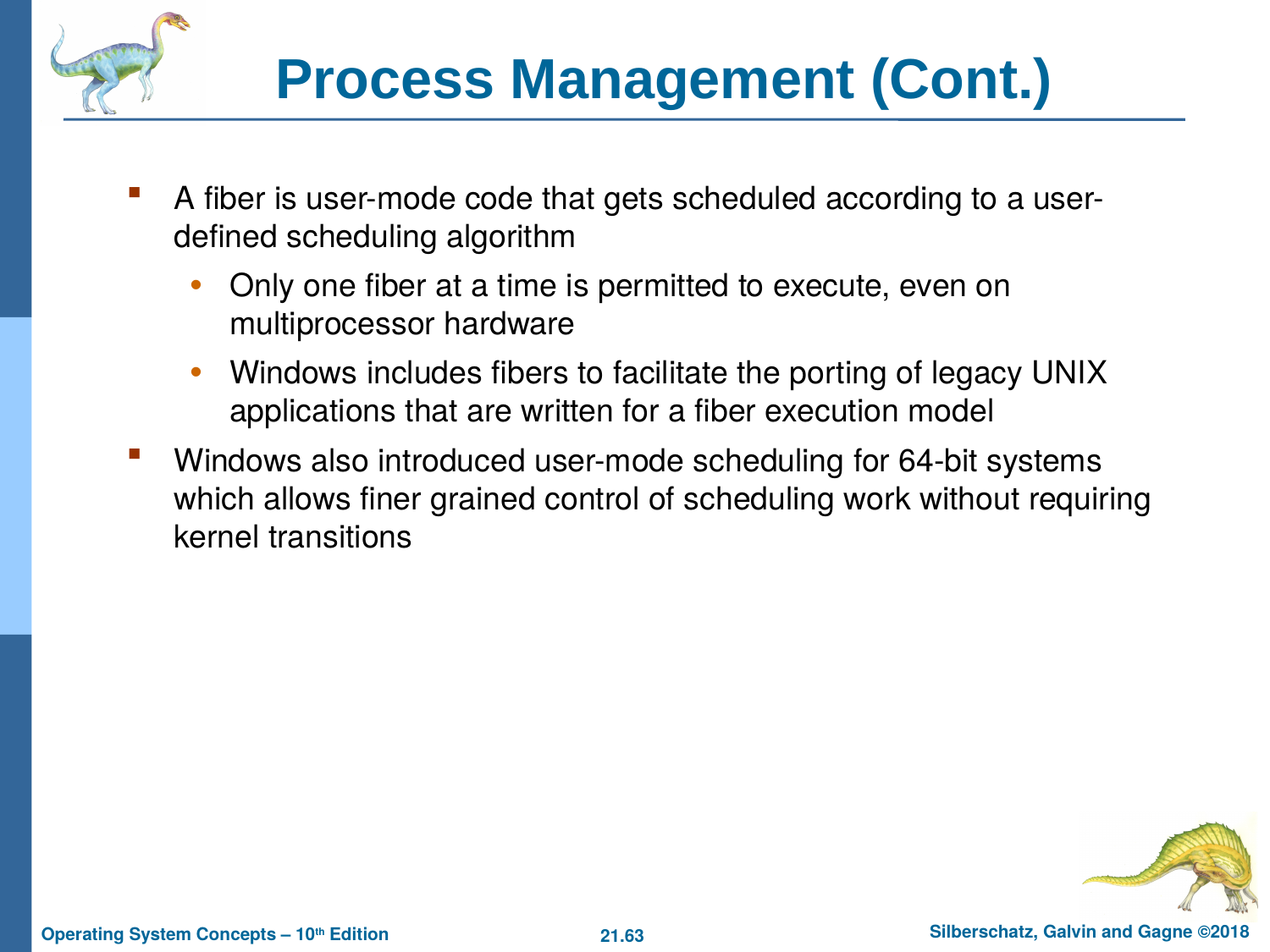

# Process Management (Cont.)
A fiber is user-mode code that gets scheduled according to a user-defined scheduling algorithm
Only one fiber at a time is permitted to execute, even on multiprocessor hardware
Windows includes fibers to facilitate the porting of legacy UNIX applications that are written for a fiber execution model
Windows also introduced user-mode scheduling for 64-bit systems which allows finer grained control of scheduling work without requiring kernel transitions